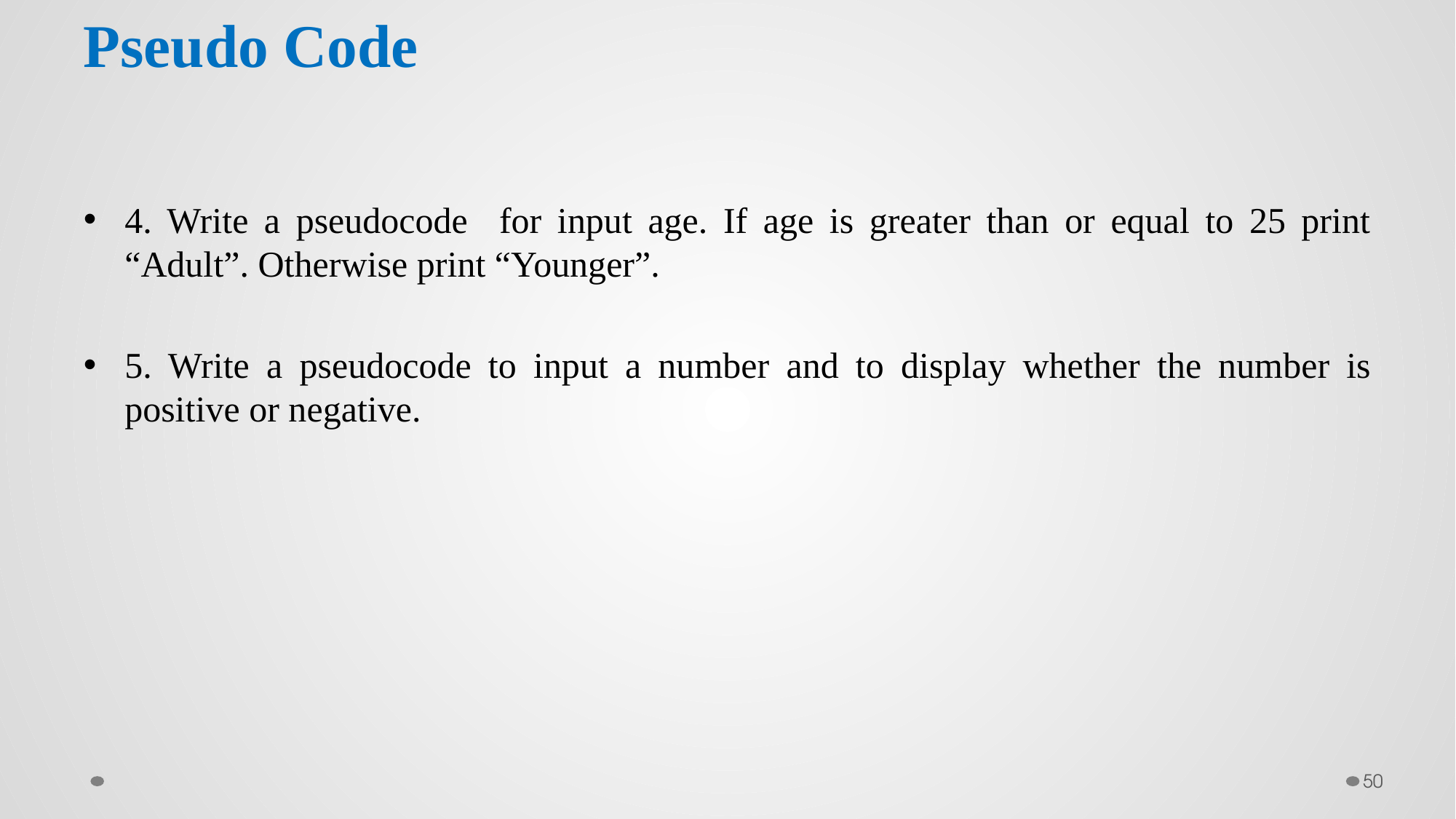

# Pseudo Code
4. Write a pseudocode  for input age. If age is greater than or equal to 25 print “Adult”. Otherwise print “Younger”.

5. Write a pseudocode to input a number and to display whether the number is positive or negative.

50